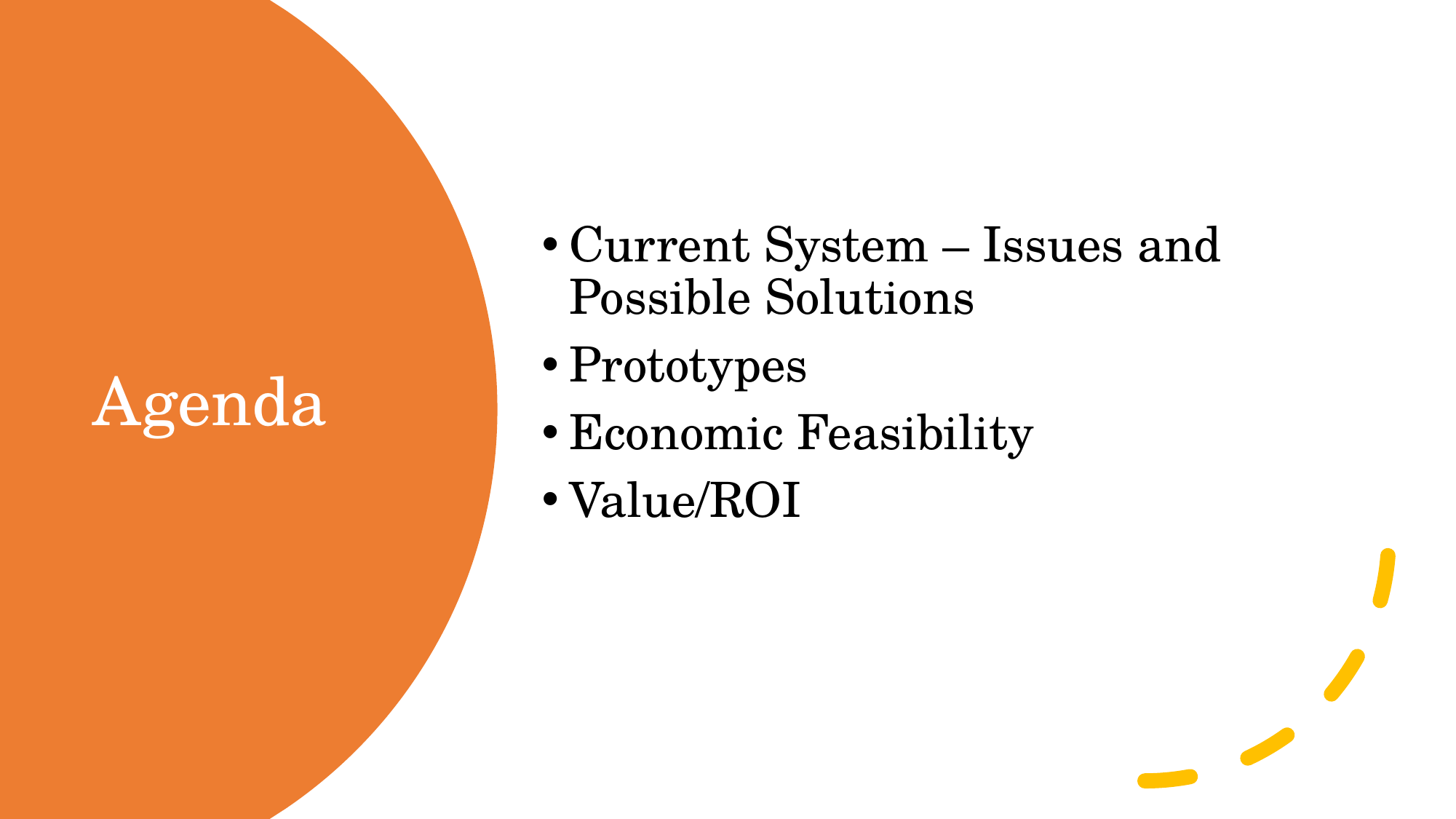

Current System – Issues and Possible Solutions
Prototypes
Economic Feasibility
Value/ROI

# Agenda